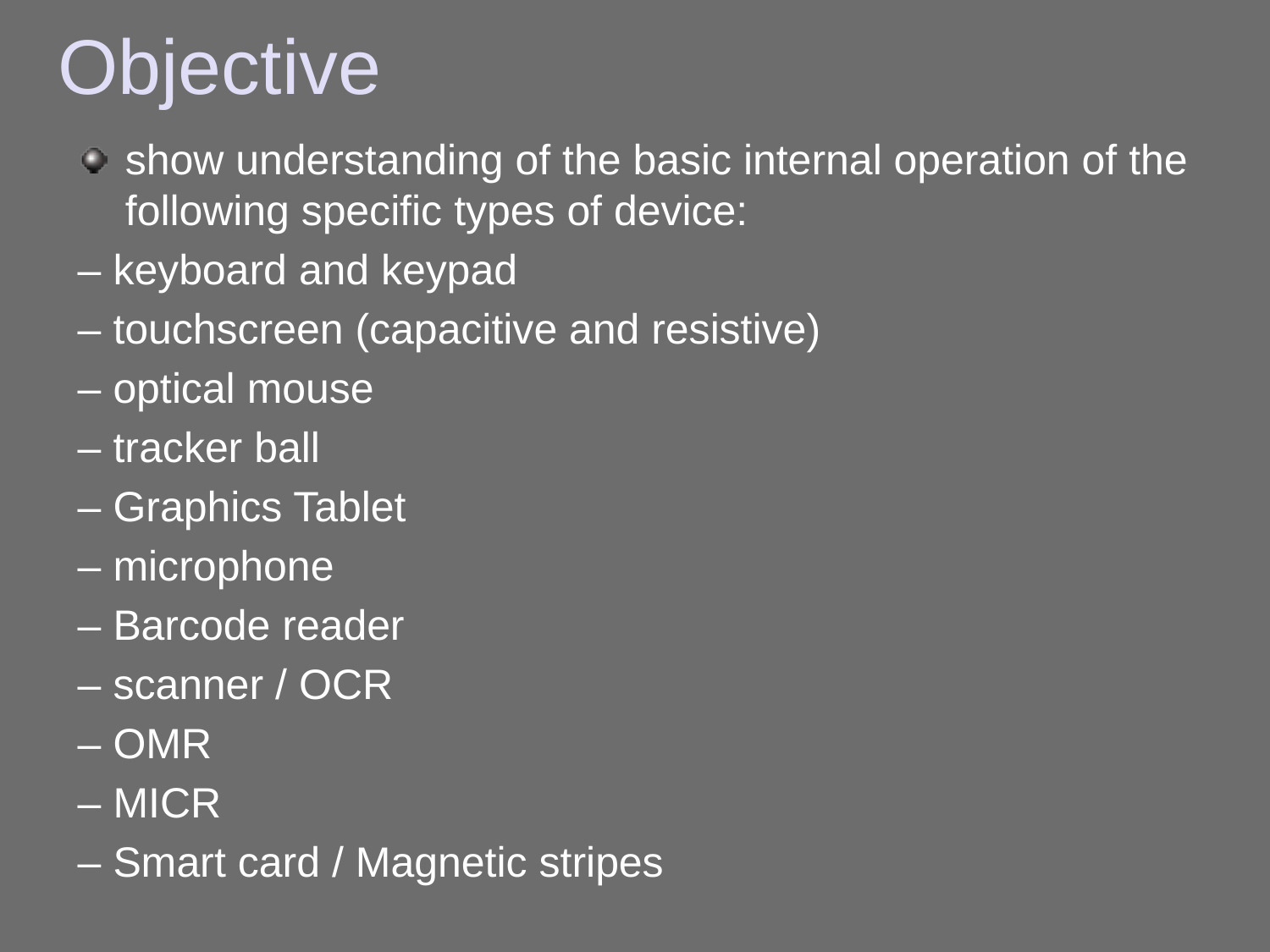

# Objective
show understanding of the basic internal operation of the following specific types of device:
– keyboard and keypad
– touchscreen (capacitive and resistive)
– optical mouse
– tracker ball
– Graphics Tablet
– microphone
– Barcode reader
– scanner / OCR
– OMR
– MICR
– Smart card / Magnetic stripes